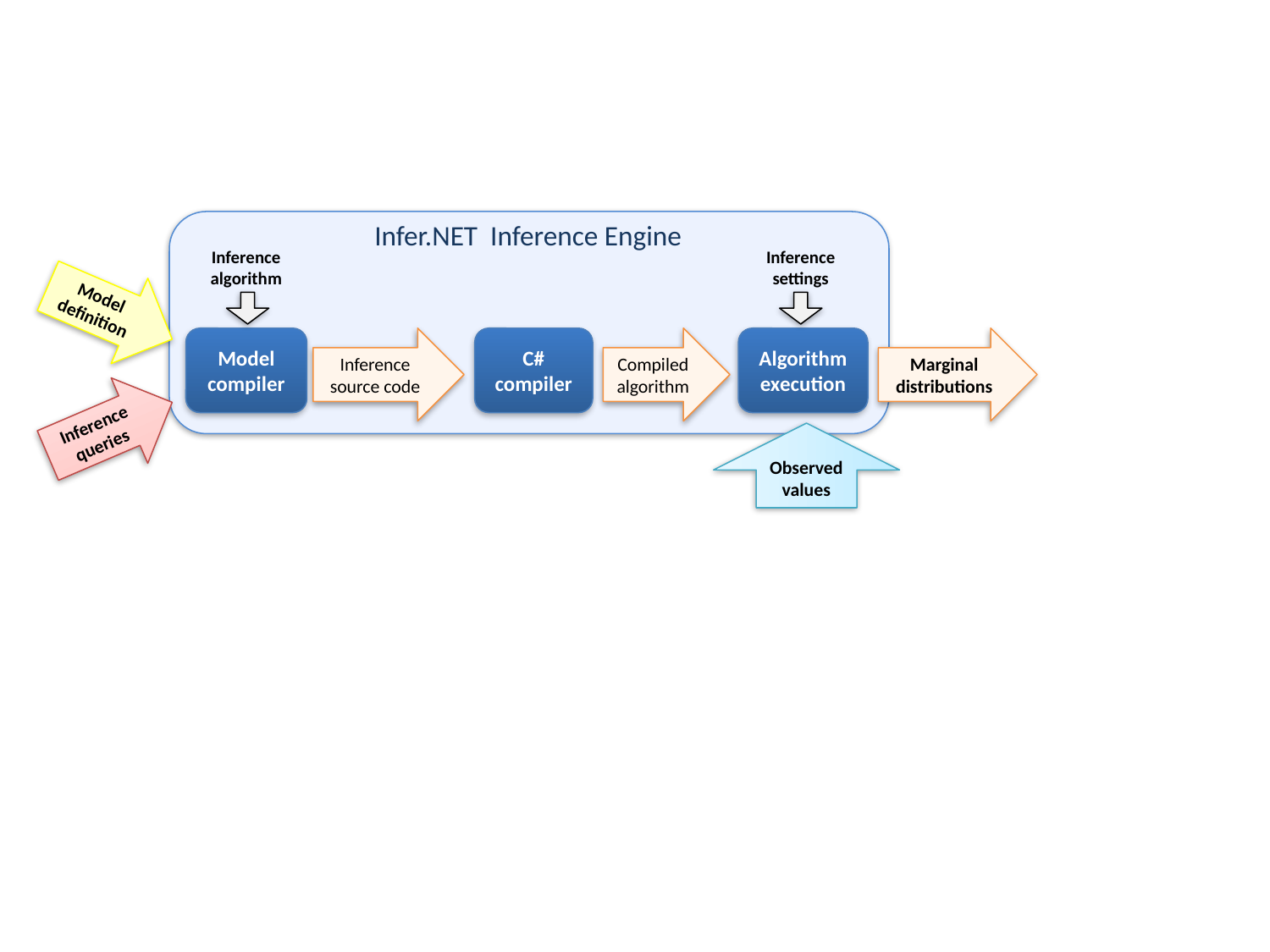

Infer.NET  Inference Engine
Inference algorithm
Inference settings
Model definition

Model compiler
Inference source code
C# compiler
Compiled algorithm
Algorithm execution
Marginal distributions
Observed values
Inference queries